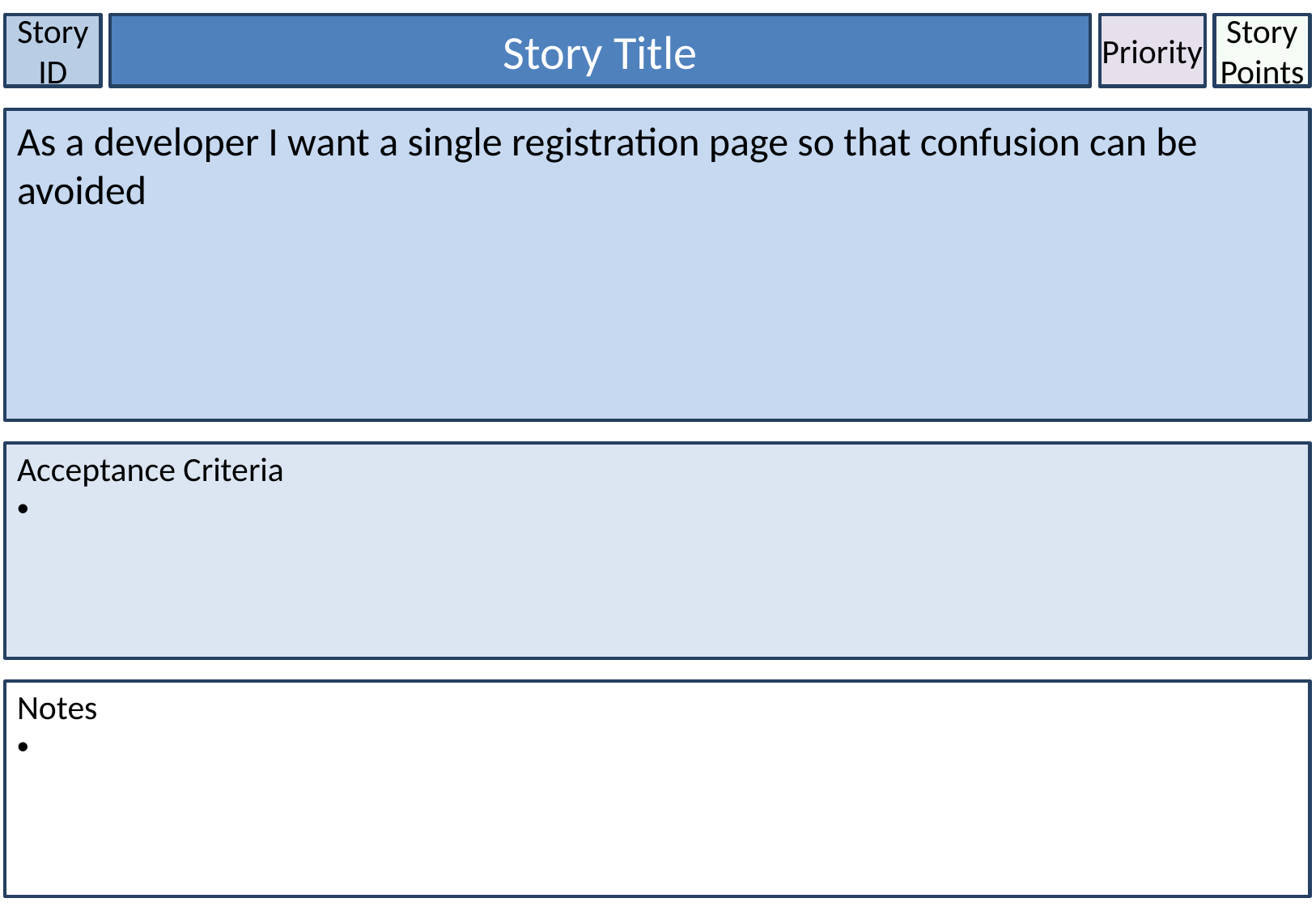

Story ID
Story Title
Priority
Story Points
As a developer I want a single registration page so that confusion can be avoided
Acceptance Criteria

Notes